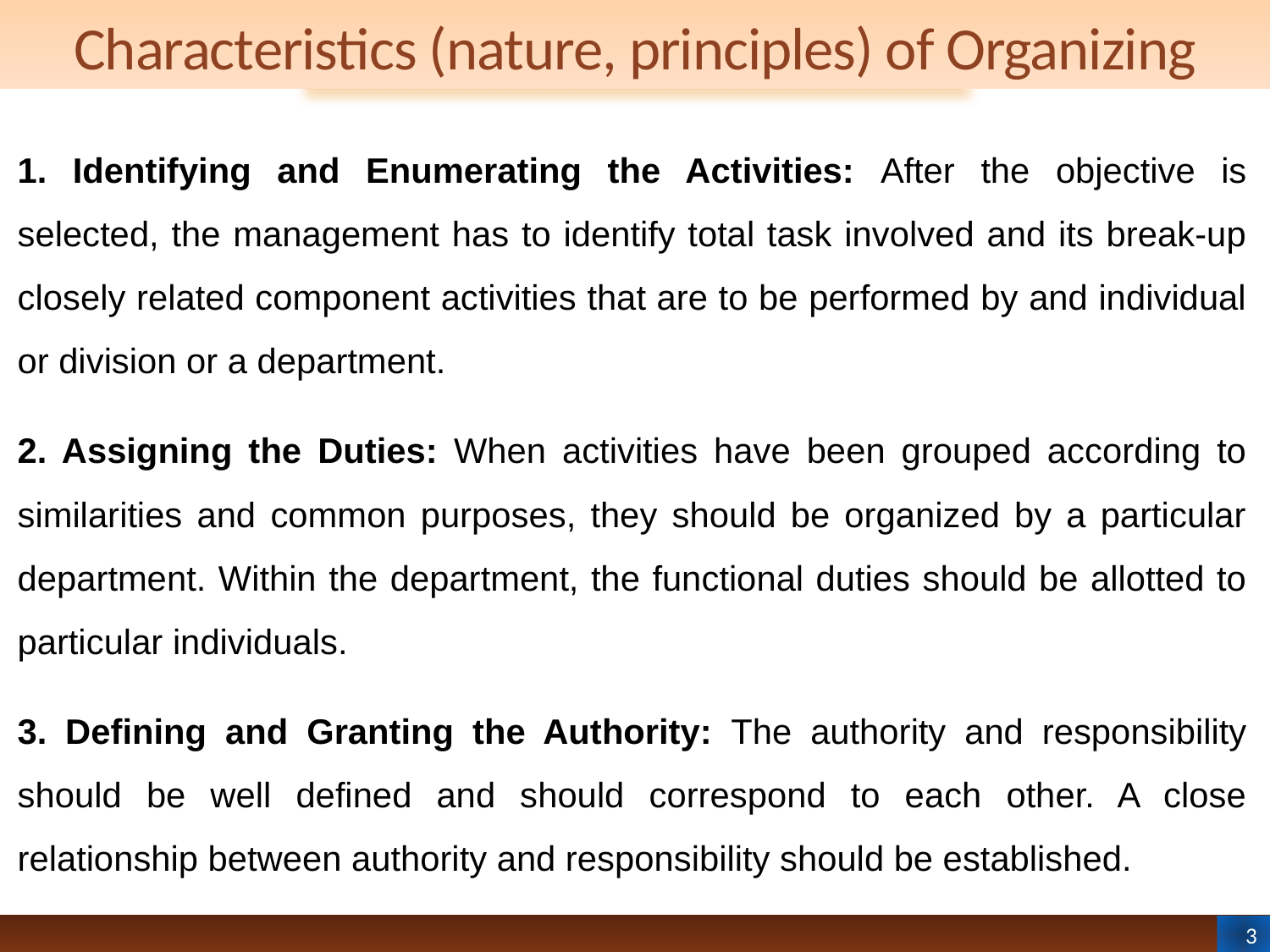

# Characteristics (nature, principles) of Organizing
1. Identifying and Enumerating the Activities: After the objective is selected, the management has to identify total task involved and its break-up closely related component activities that are to be performed by and individual or division or a department.
2. Assigning the Duties: When activities have been grouped according to similarities and common purposes, they should be organized by a particular department. Within the department, the functional duties should be allotted to particular individuals.
3. Defining and Granting the Authority: The authority and responsibility should be well defined and should correspond to each other. A close relationship between authority and responsibility should be established.
3